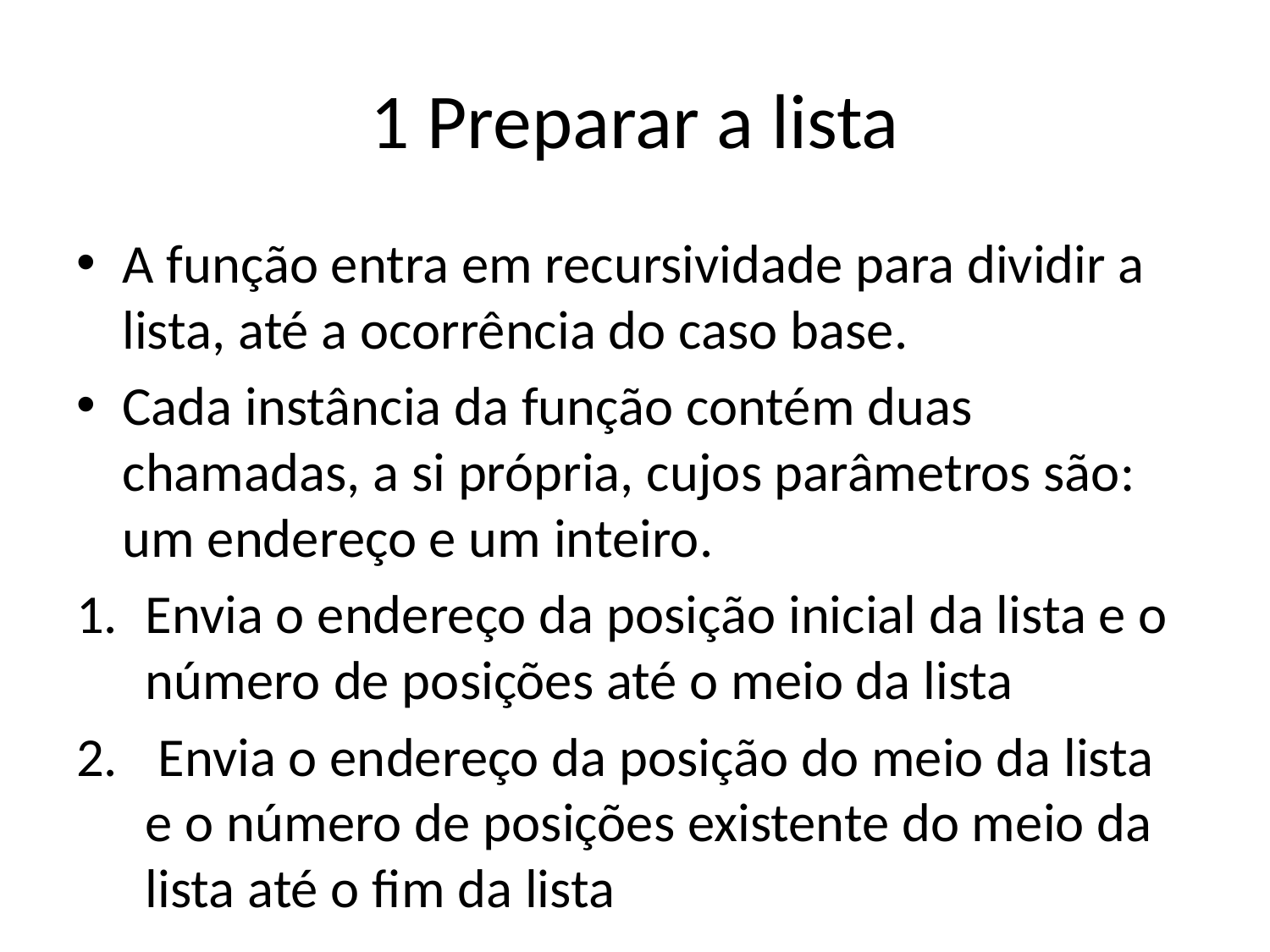

# 1 Preparar a lista
A função entra em recursividade para dividir a lista, até a ocorrência do caso base.
Cada instância da função contém duas chamadas, a si própria, cujos parâmetros são: um endereço e um inteiro.
Envia o endereço da posição inicial da lista e o número de posições até o meio da lista
 Envia o endereço da posição do meio da lista e o número de posições existente do meio da lista até o fim da lista